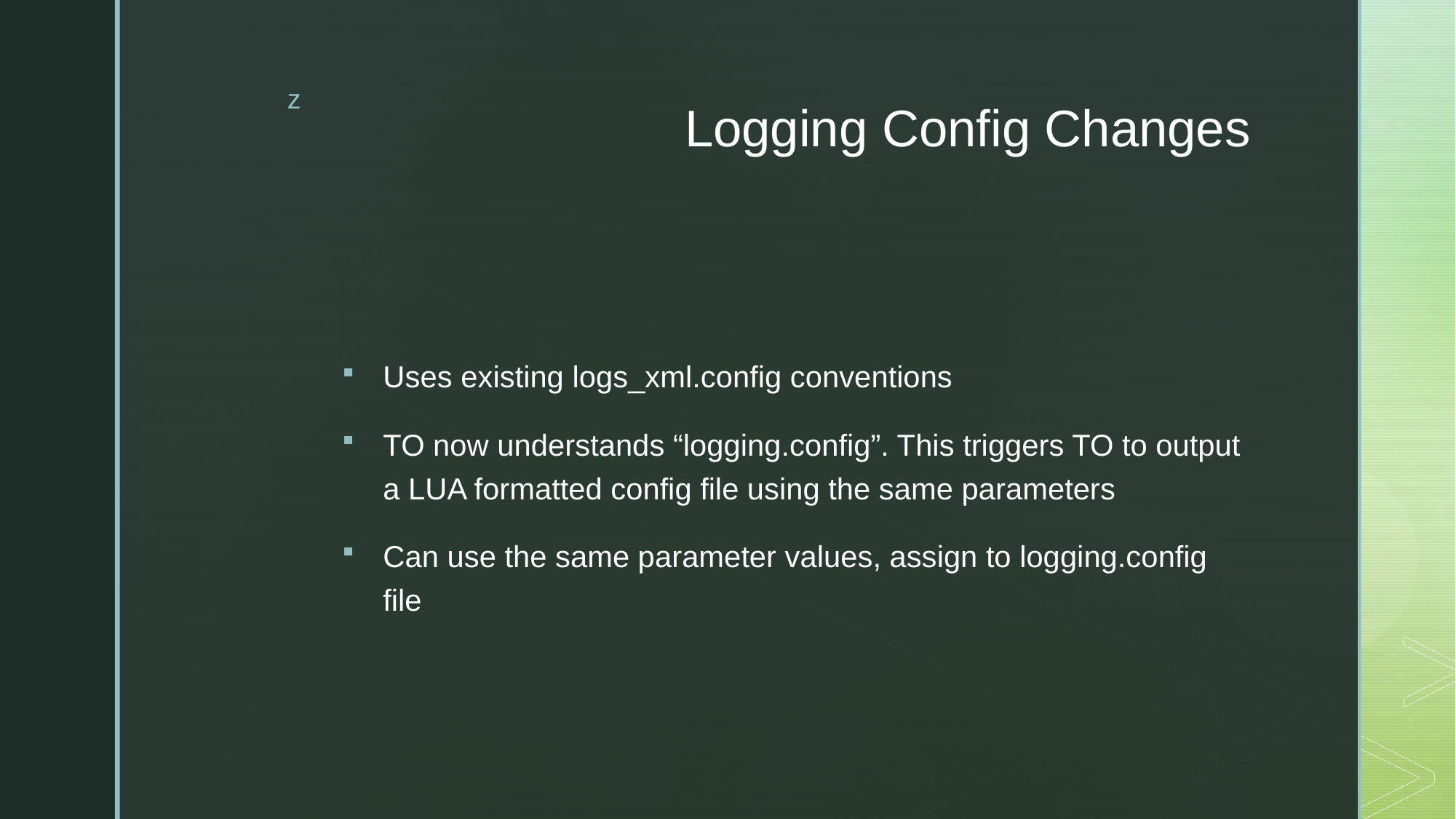

# Logging Config Changes
Uses existing logs_xml.config conventions
TO now understands “logging.config”. This triggers TO to output a LUA formatted config file using the same parameters
Can use the same parameter values, assign to logging.config file